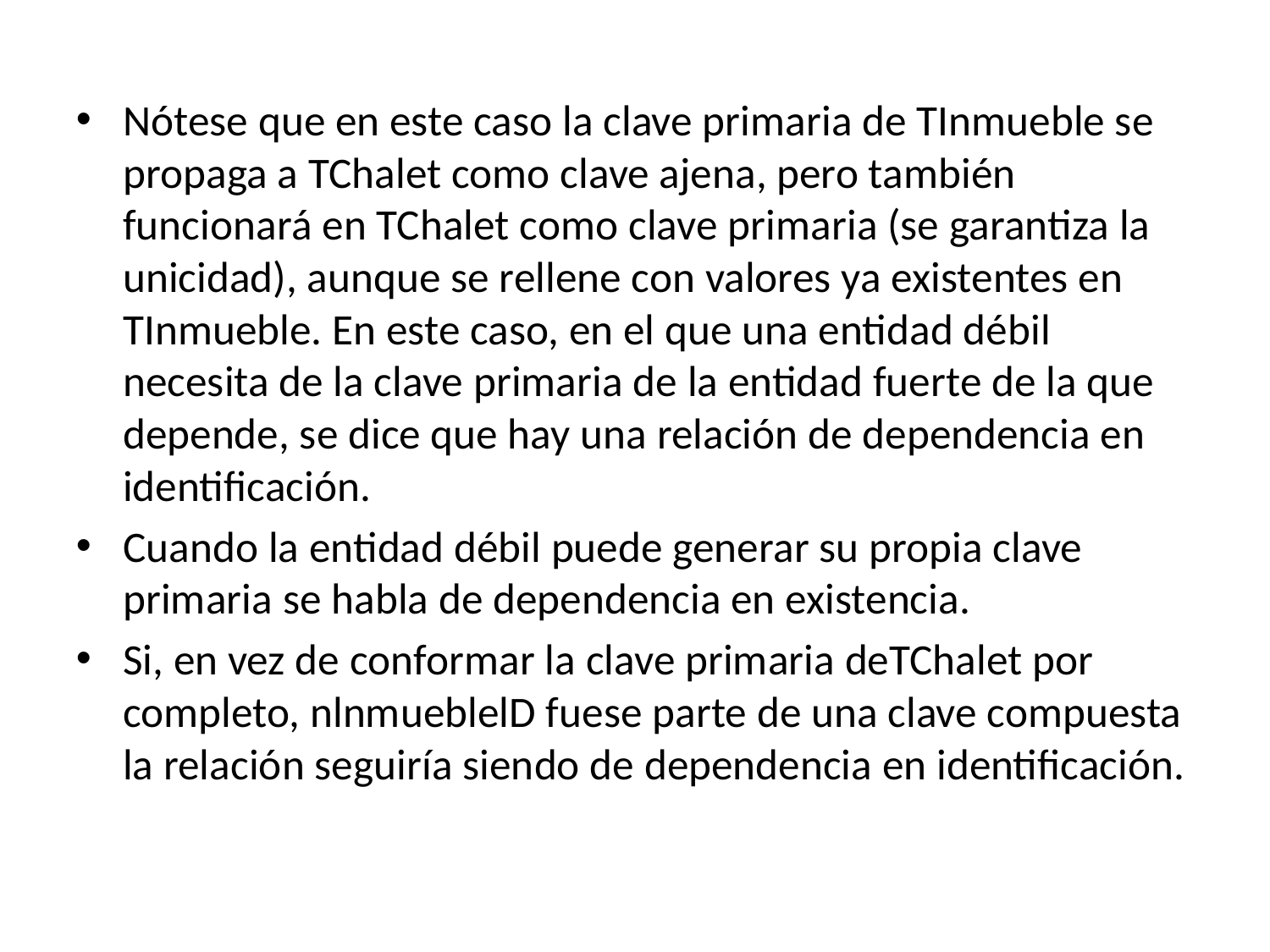

# Nótese que en este caso la clave primaria de TInmueble se propaga a TChalet como clave ajena, pero también funcionará en TChalet como clave primaria (se garantiza la unicidad), aunque se rellene con valores ya existentes en TInmueble. En este caso, en el que una entidad débil necesita de la clave primaria de la entidad fuerte de la que depende, se dice que hay una relación de dependencia en identificación.
Cuando la entidad débil puede generar su propia clave primaria se habla de dependencia en existencia.
Si, en vez de conformar la clave primaria deTChalet por completo, nlnmueblelD fuese parte de una clave compuesta la relación seguiría siendo de dependencia en identificación.